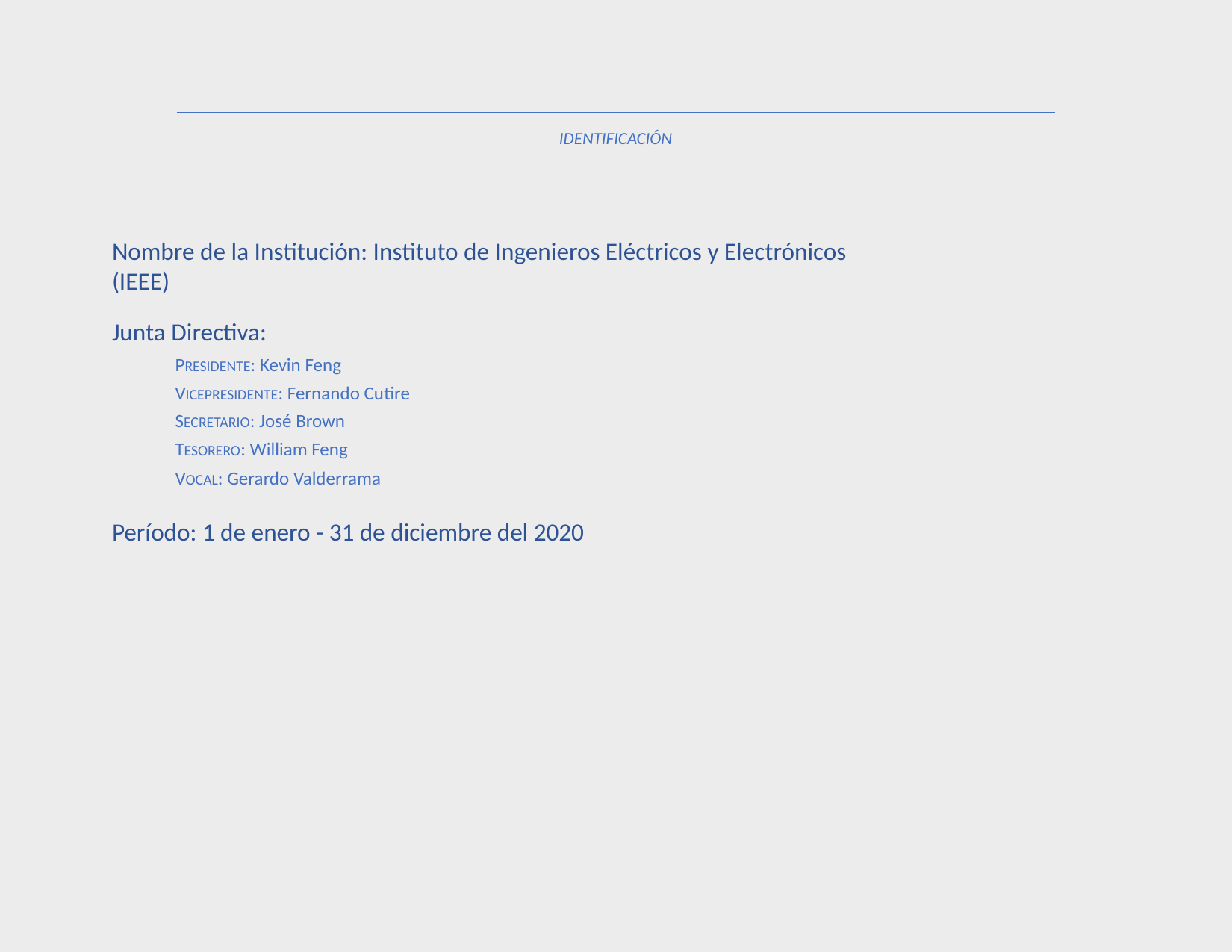

IDENTIFICACIÓN

Nombre de la Institución: Instituto de Ingenieros Eléctricos y Electrónicos (IEEE)
Junta Directiva:
PRESIDENTE: Kevin Feng
VICEPRESIDENTE: Fernando Cutire  SECRETARIO: José Brown
TESORERO: William Feng
VOCAL: Gerardo Valderrama

Período: 1 de enero - 31 de diciembre del 2020